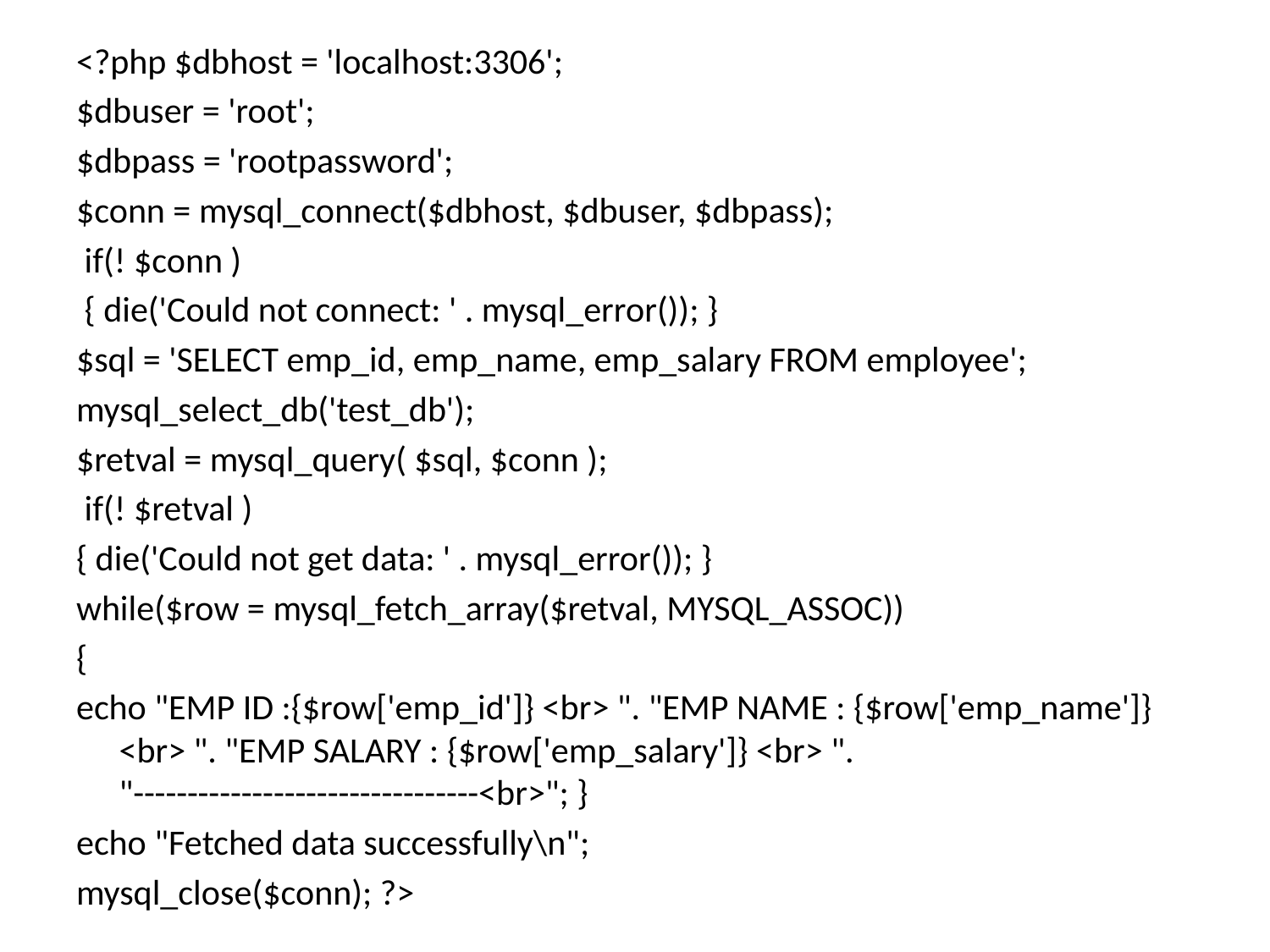

<?php $dbhost = 'localhost:3306';
$dbuser = 'root';
$dbpass = 'rootpassword';
$conn = mysql_connect($dbhost, $dbuser, $dbpass);
 if(! $conn )
 { die('Could not connect: ' . mysql_error()); }
$sql = 'SELECT emp_id, emp_name, emp_salary FROM employee';
mysql_select_db('test_db');
$retval = mysql_query( $sql, $conn );
 if(! $retval )
{ die('Could not get data: ' . mysql_error()); }
while($row = mysql_fetch_array($retval, MYSQL_ASSOC))
{
echo "EMP ID :{$row['emp_id']} <br> ". "EMP NAME : {$row['emp_name']} <br> ". "EMP SALARY : {$row['emp_salary']} <br> ". "--------------------------------<br>"; }
echo "Fetched data successfully\n";
mysql_close($conn); ?>